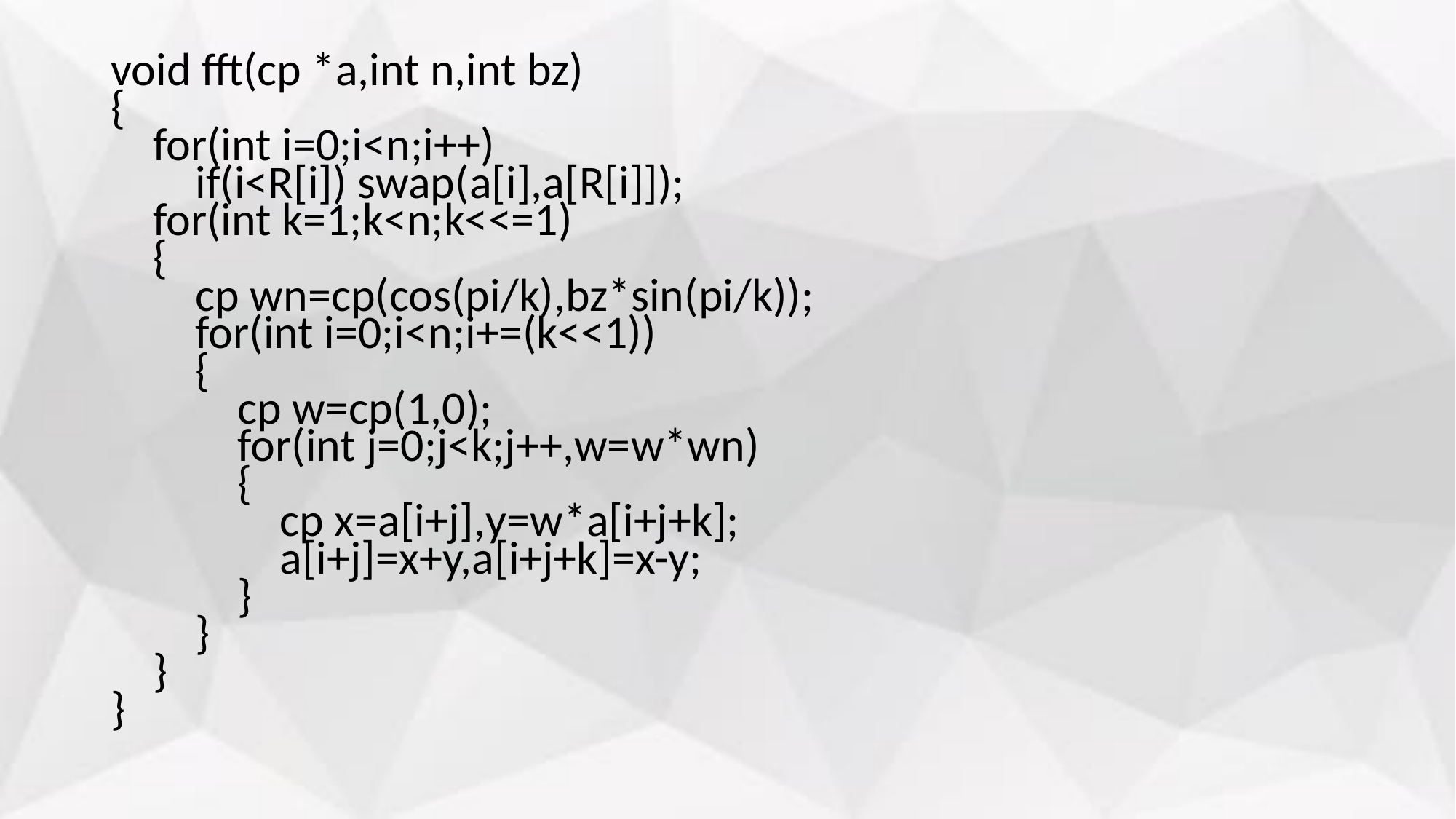

void fft(cp *a,int n,int bz)
{
    for(int i=0;i<n;i++)
        if(i<R[i]) swap(a[i],a[R[i]]);
    for(int k=1;k<n;k<<=1)
    {
        cp wn=cp(cos(pi/k),bz*sin(pi/k));
        for(int i=0;i<n;i+=(k<<1))
        {
            cp w=cp(1,0);
            for(int j=0;j<k;j++,w=w*wn)
            {
                cp x=a[i+j],y=w*a[i+j+k];
                a[i+j]=x+y,a[i+j+k]=x-y;
            }
        }
    }
}